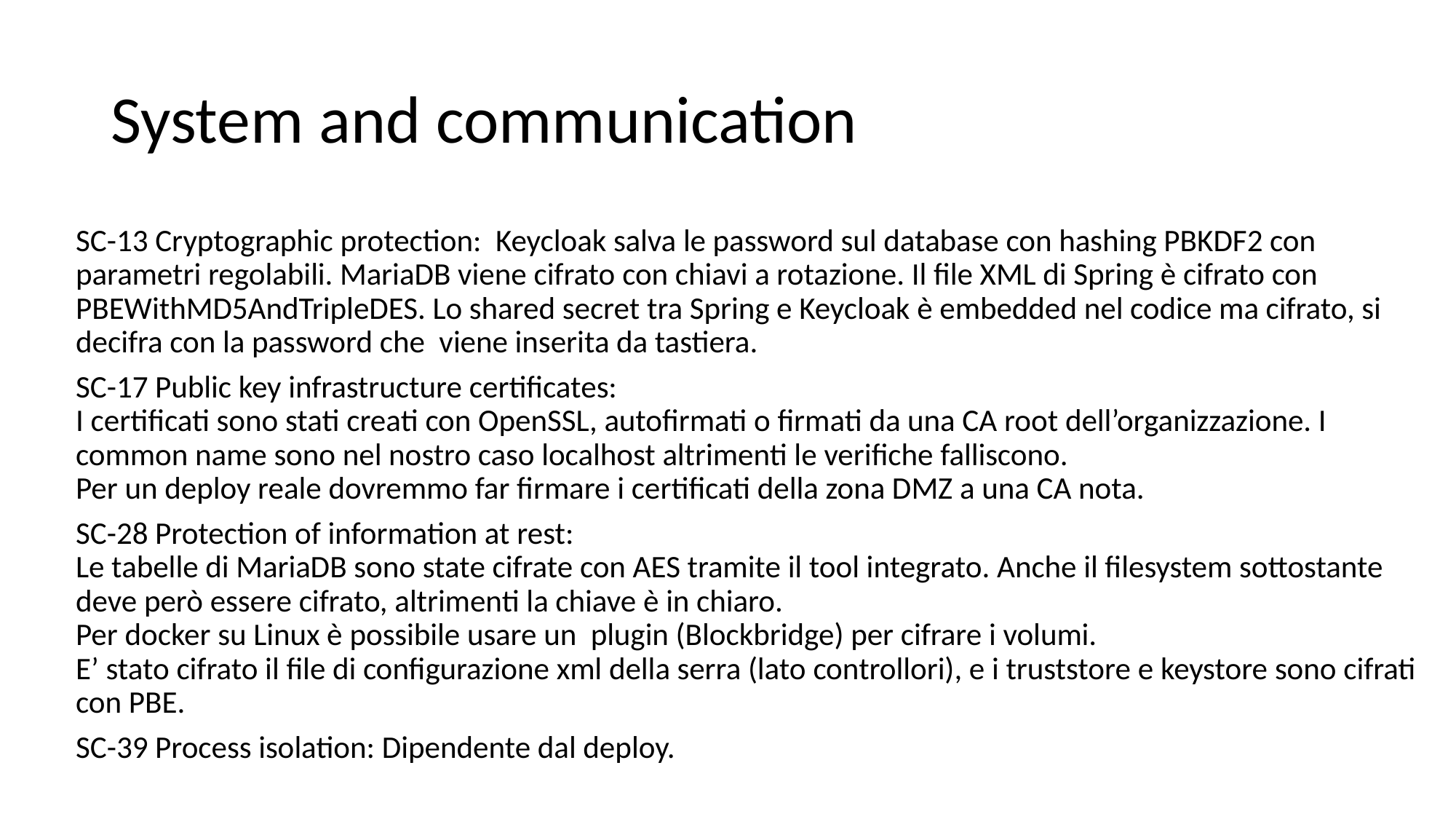

# System and communication
SC-13 Cryptographic protection:  Keycloak salva le password sul database con hashing PBKDF2 con parametri regolabili. MariaDB viene cifrato con chiavi a rotazione. Il file XML di Spring è cifrato con  PBEWithMD5AndTripleDES. Lo shared secret tra Spring e Keycloak è embedded nel codice ma cifrato, si decifra con la password che  viene inserita da tastiera.
SC-17 Public key infrastructure certificates:
I certificati sono stati creati con OpenSSL, autofirmati o firmati da una CA root dell’organizzazione. I common name sono nel nostro caso localhost altrimenti le verifiche falliscono.
Per un deploy reale dovremmo far firmare i certificati della zona DMZ a una CA nota.
SC-28 Protection of information at rest:
Le tabelle di MariaDB sono state cifrate con AES tramite il tool integrato. Anche il filesystem sottostante deve però essere cifrato, altrimenti la chiave è in chiaro.
Per docker su Linux è possibile usare un  plugin (Blockbridge) per cifrare i volumi.
E’ stato cifrato il file di configurazione xml della serra (lato controllori), e i truststore e keystore sono cifrati con PBE.
SC-39 Process isolation: Dipendente dal deploy.